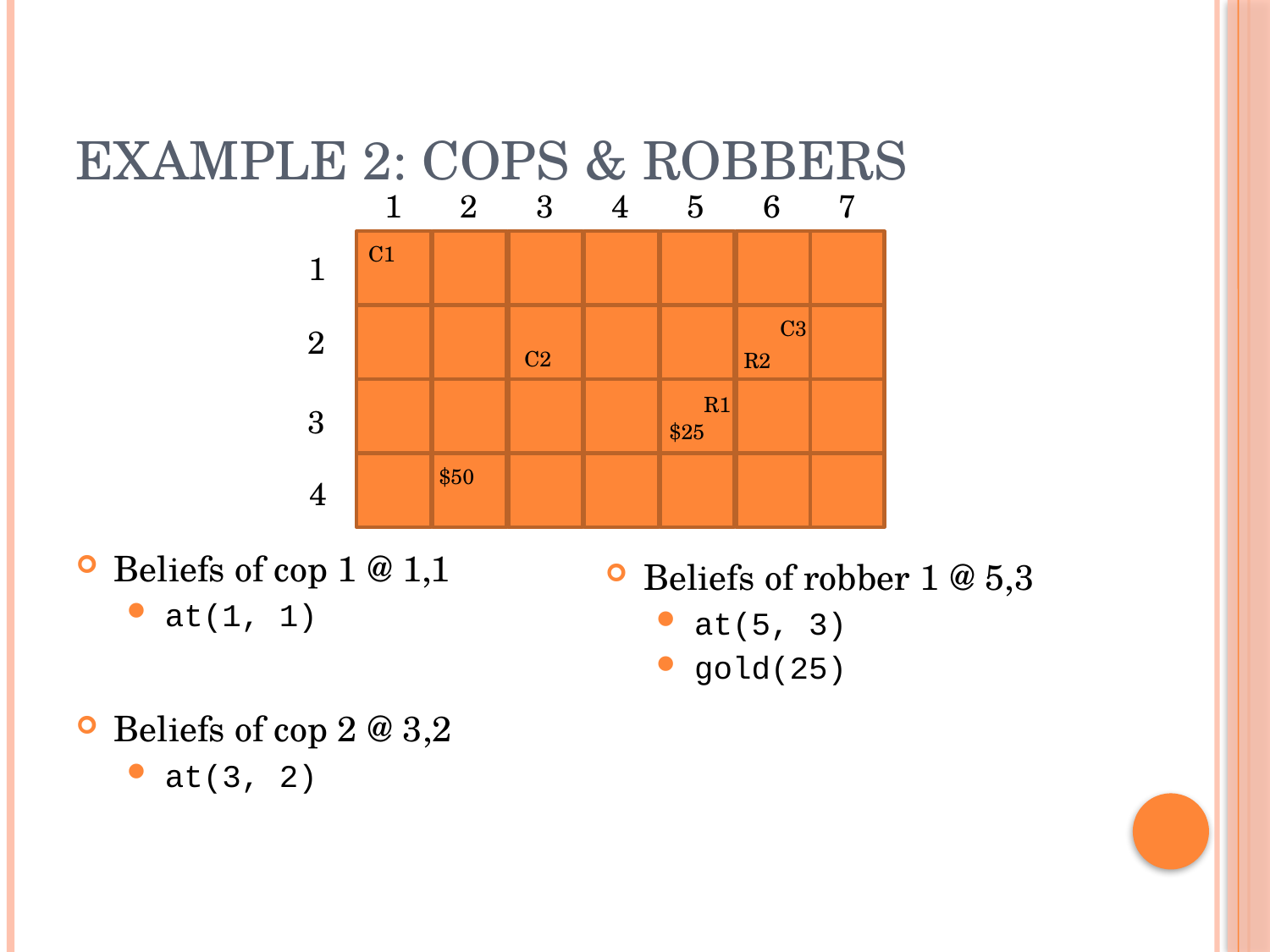

# Example 2: Cops & Robbers
1
2
3
4
5
6
7

C1
1

C3
2
C2
R2

R1
3
$25

$50
4

Beliefs of cop 1 @ 1,1
at(1, 1)

Beliefs of cop 2 @ 3,2
at(3, 2)

Beliefs of robber 1 @ 5,3
at(5, 3)
gold(25)